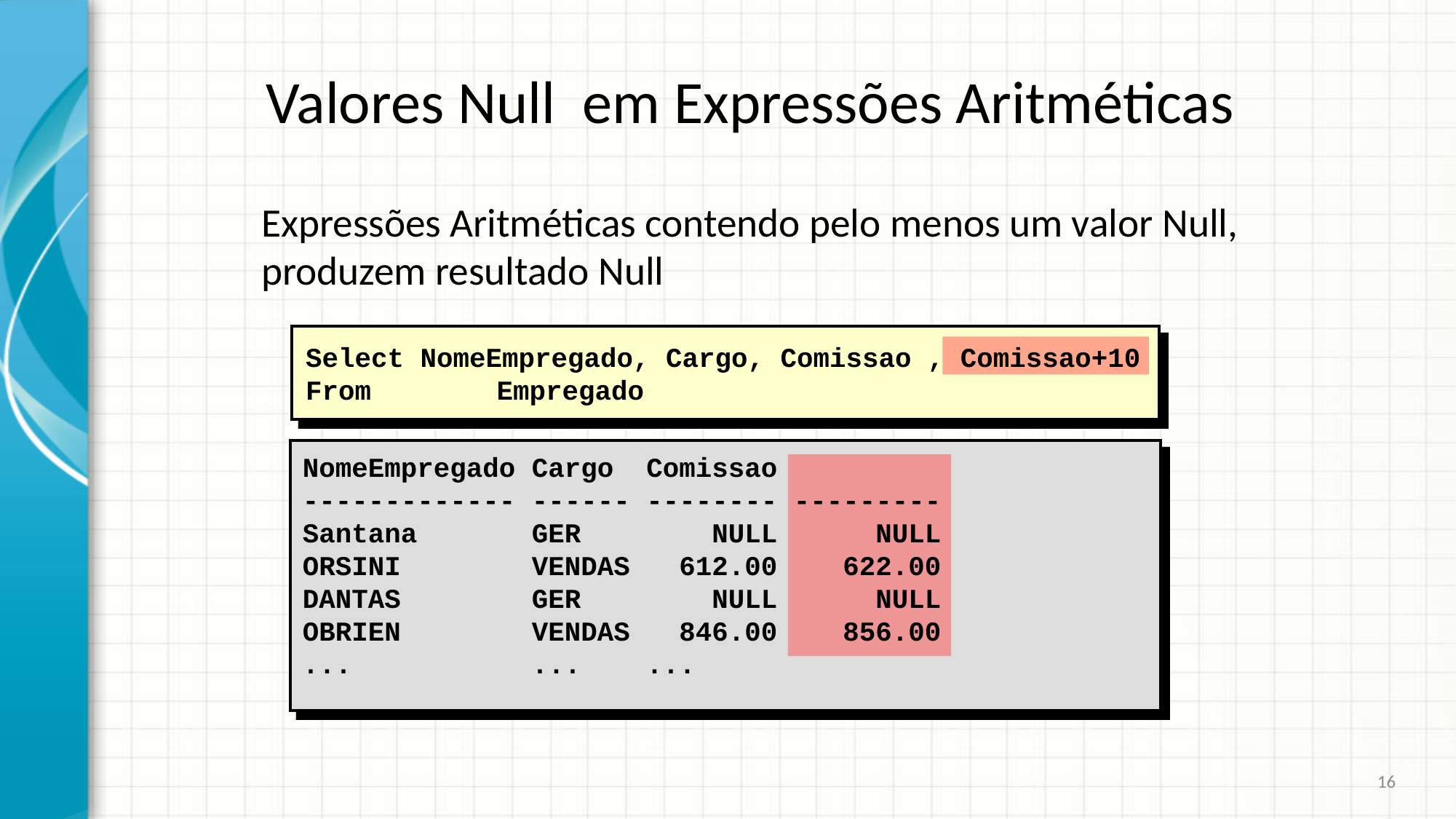

# Valores Null  em Expressões Aritméticas
Expressões Aritméticas contendo pelo menos um valor Null, produzem resultado Null
Select NomeEmpregado, Cargo, Comissao , Comissao+10
From	Empregado

NomeEmpregado Cargo  Comissao
------------- ------ -------- ---------
Santana       GER        NULL      NULL
ORSINI        VENDAS   612.00    622.00
DANTAS        GER        NULL      NULL
OBRIEN        VENDAS   846.00    856.00
...           ...    ...
16